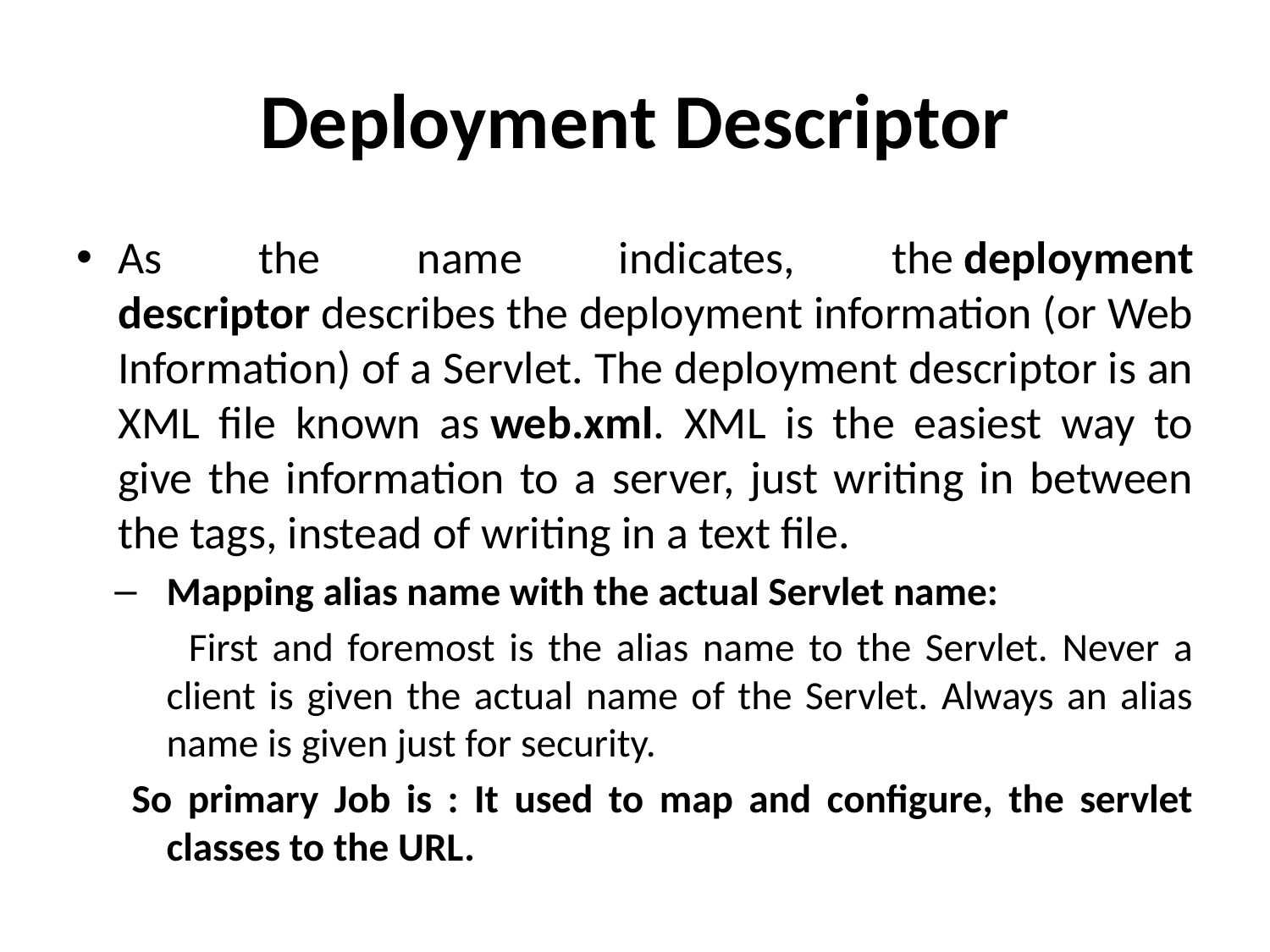

# Deployment Descriptor
As the name indicates, the deployment descriptor describes the deployment information (or Web Information) of a Servlet. The deployment descriptor is an XML file known as web.xml. XML is the easiest way to give the information to a server, just writing in between the tags, instead of writing in a text file.
Mapping alias name with the actual Servlet name:
    First and foremost is the alias name to the Servlet. Never a client is given the actual name of the Servlet. Always an alias name is given just for security.
So primary Job is : It used to map and configure, the servlet classes to the URL.